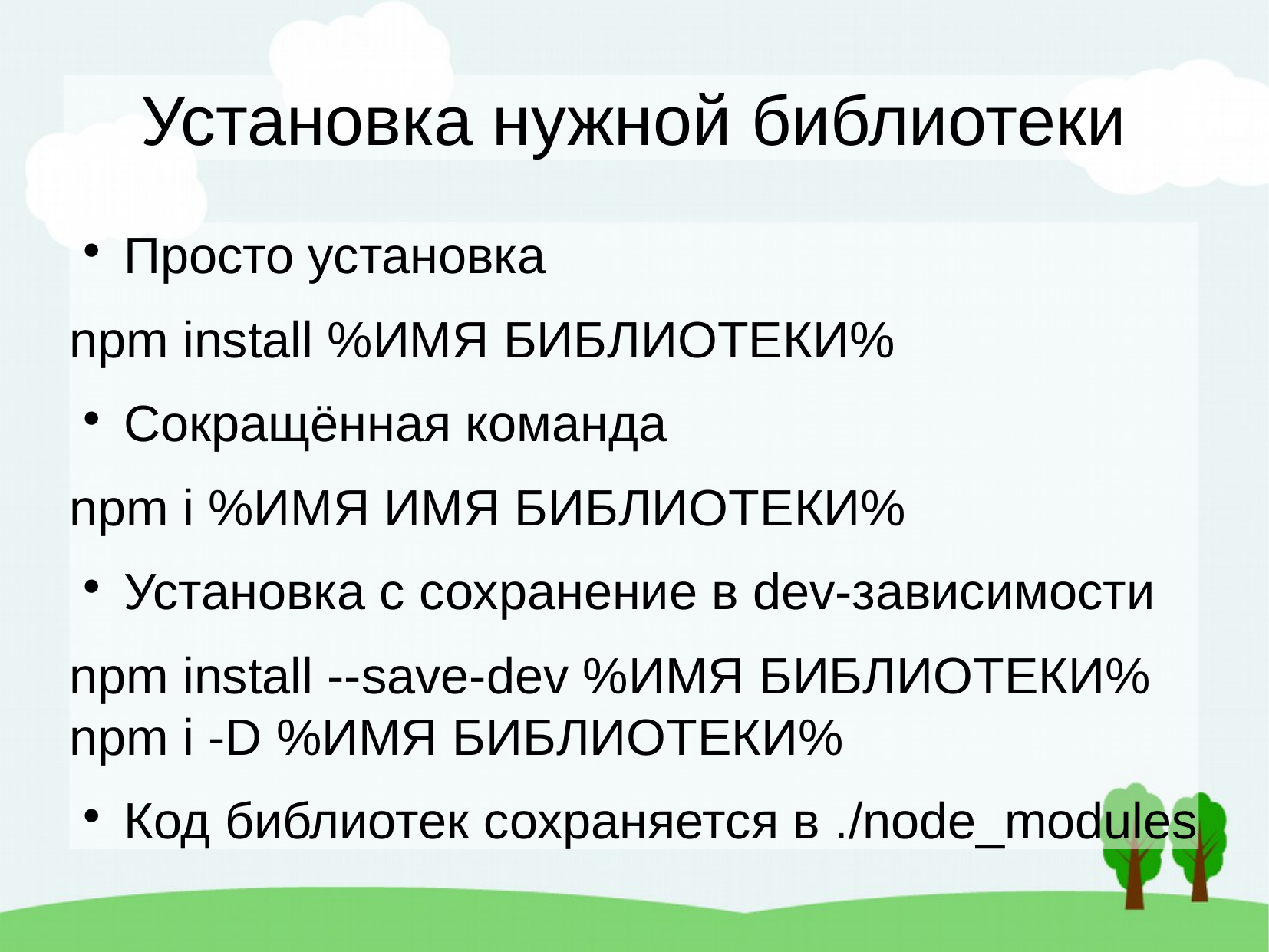

Установка нужной библиотеки
Просто установка
npm install %ИМЯ БИБЛИОТЕКИ%
Сокращённая команда
npm i %ИМЯ ИМЯ БИБЛИОТЕКИ%
Установка с сохранение в dev-зависимости
npm install --save-dev %ИМЯ БИБЛИОТЕКИ%
npm i -D %ИМЯ БИБЛИОТЕКИ%
Код библиотек сохраняется в ./node_modules